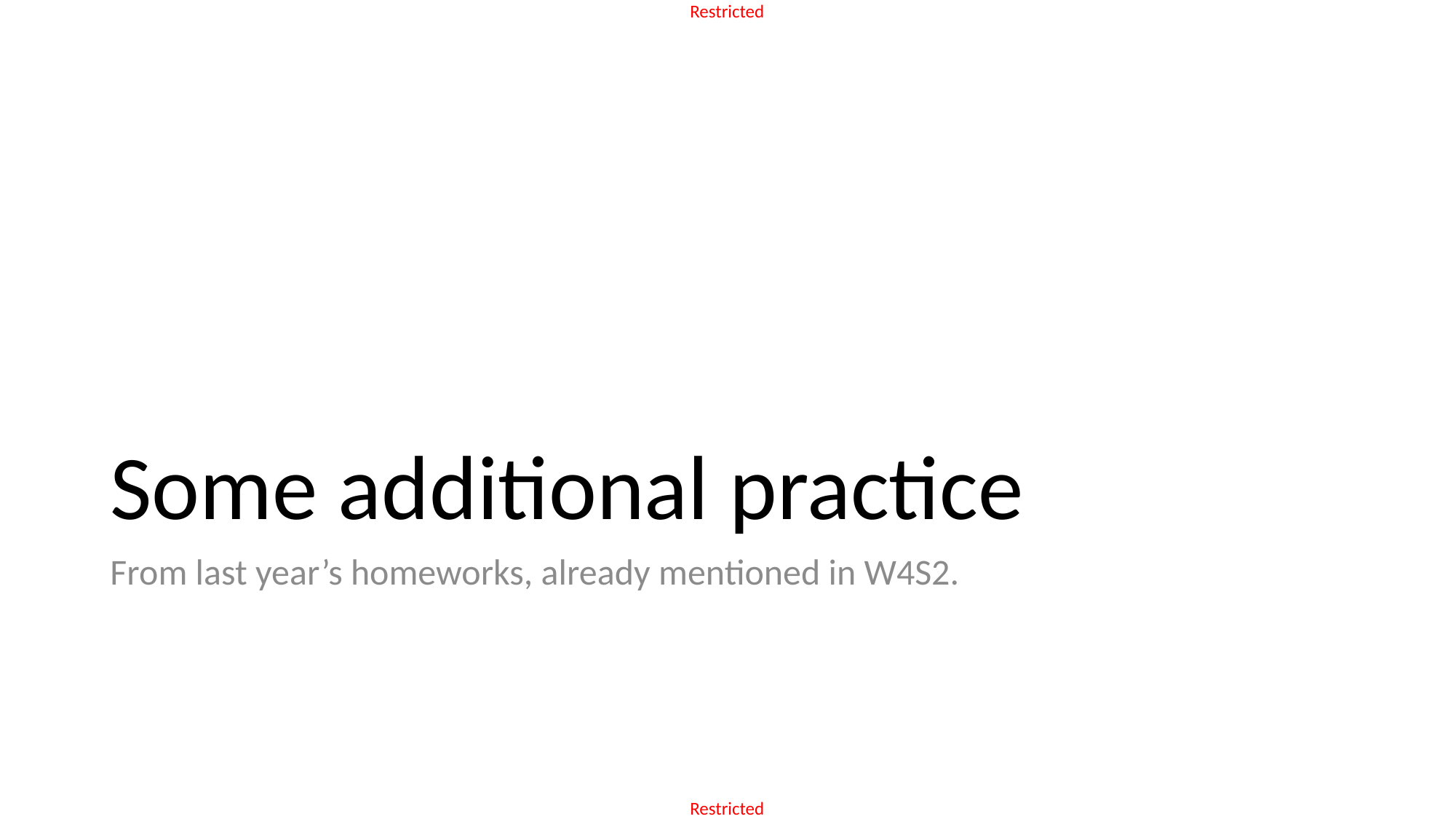

# Some additional practice
From last year’s homeworks, already mentioned in W4S2.